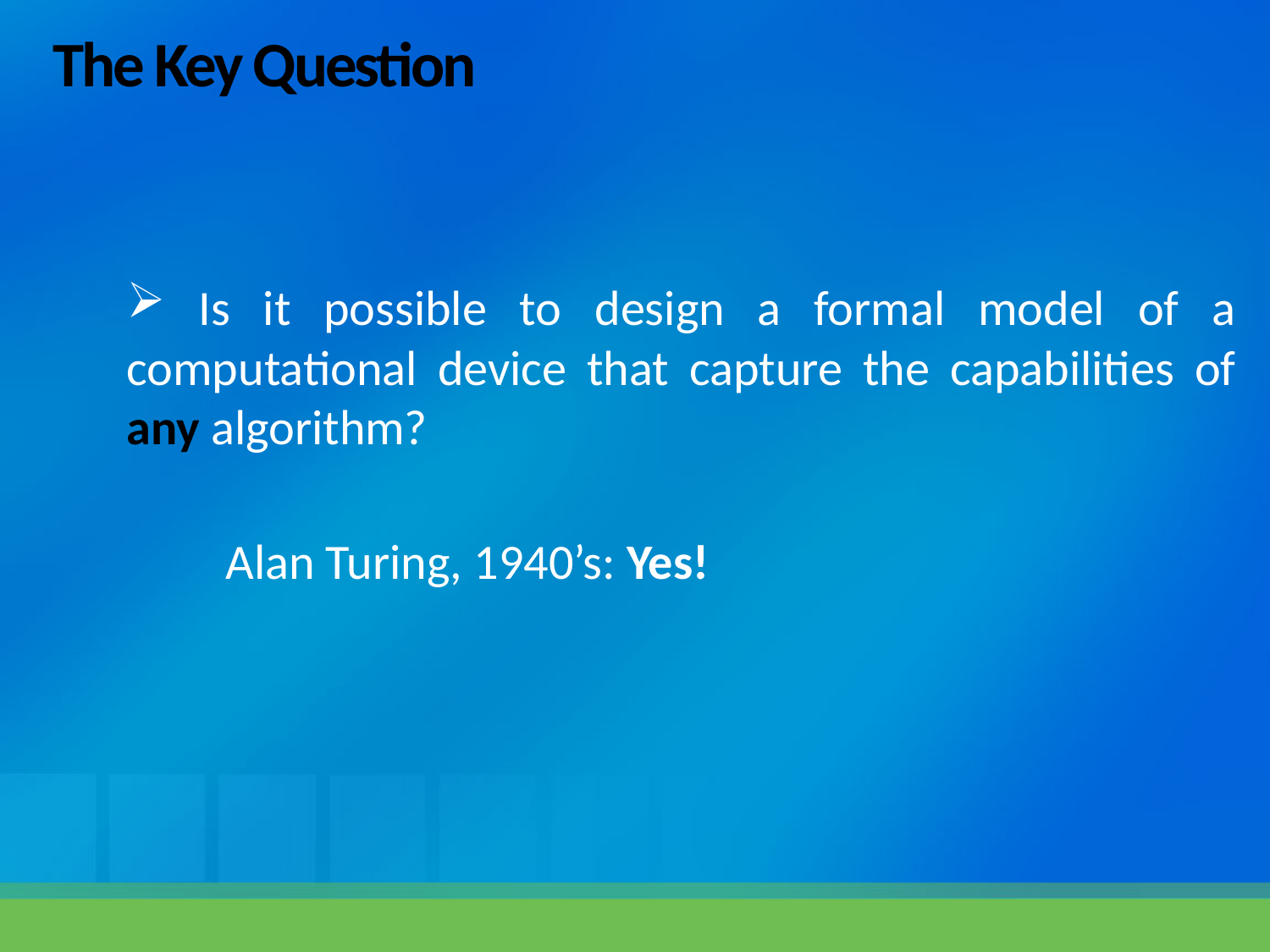

# The Key Question
 Is it possible to design a formal model of a computational device that capture the capabilities of any algorithm?
Alan Turing, 1940’s: Yes!